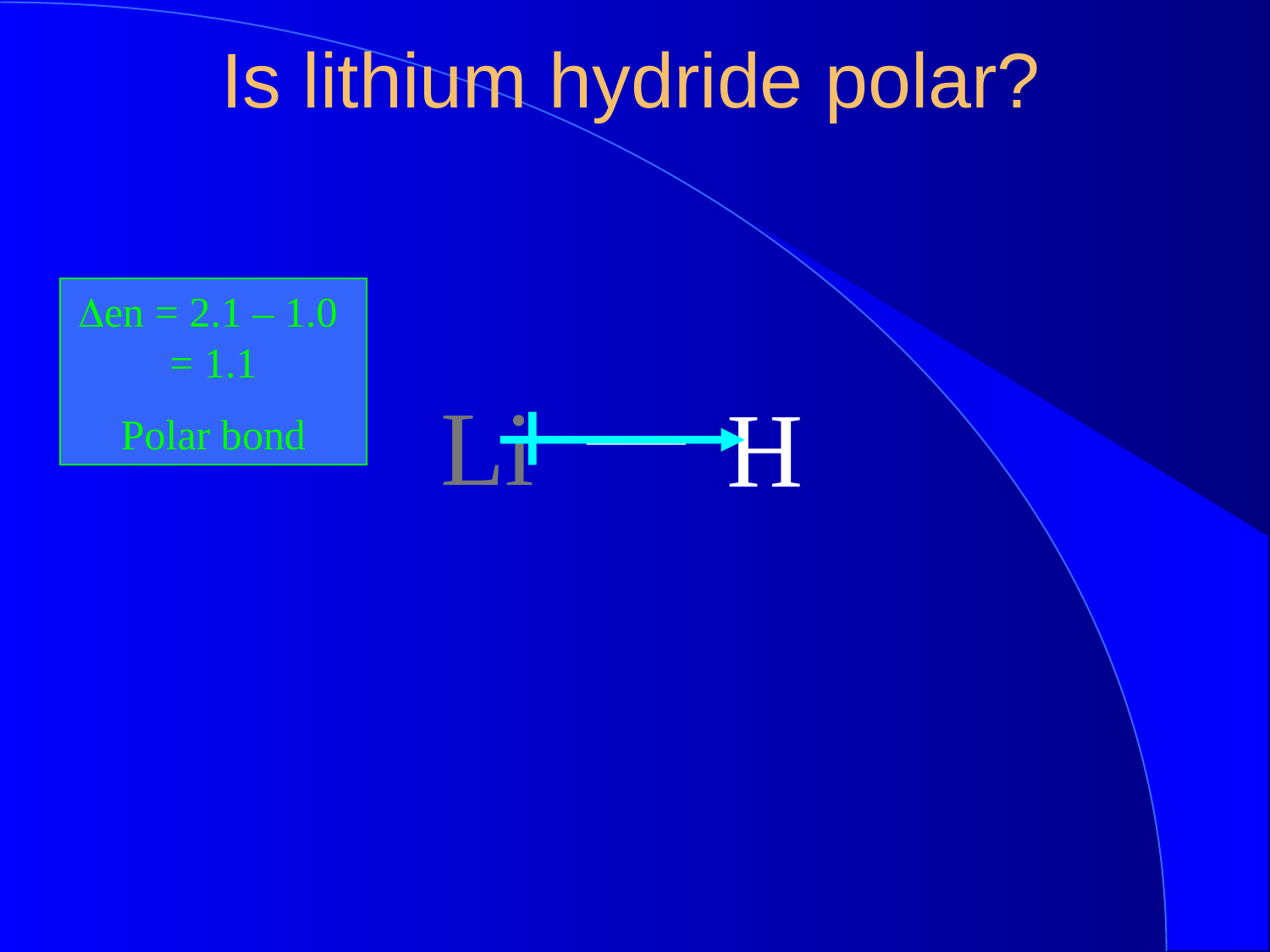

Is lithium hydride polar?
Δen = 2.1 – 1.0  = 1.1
Polar bond
Li
H